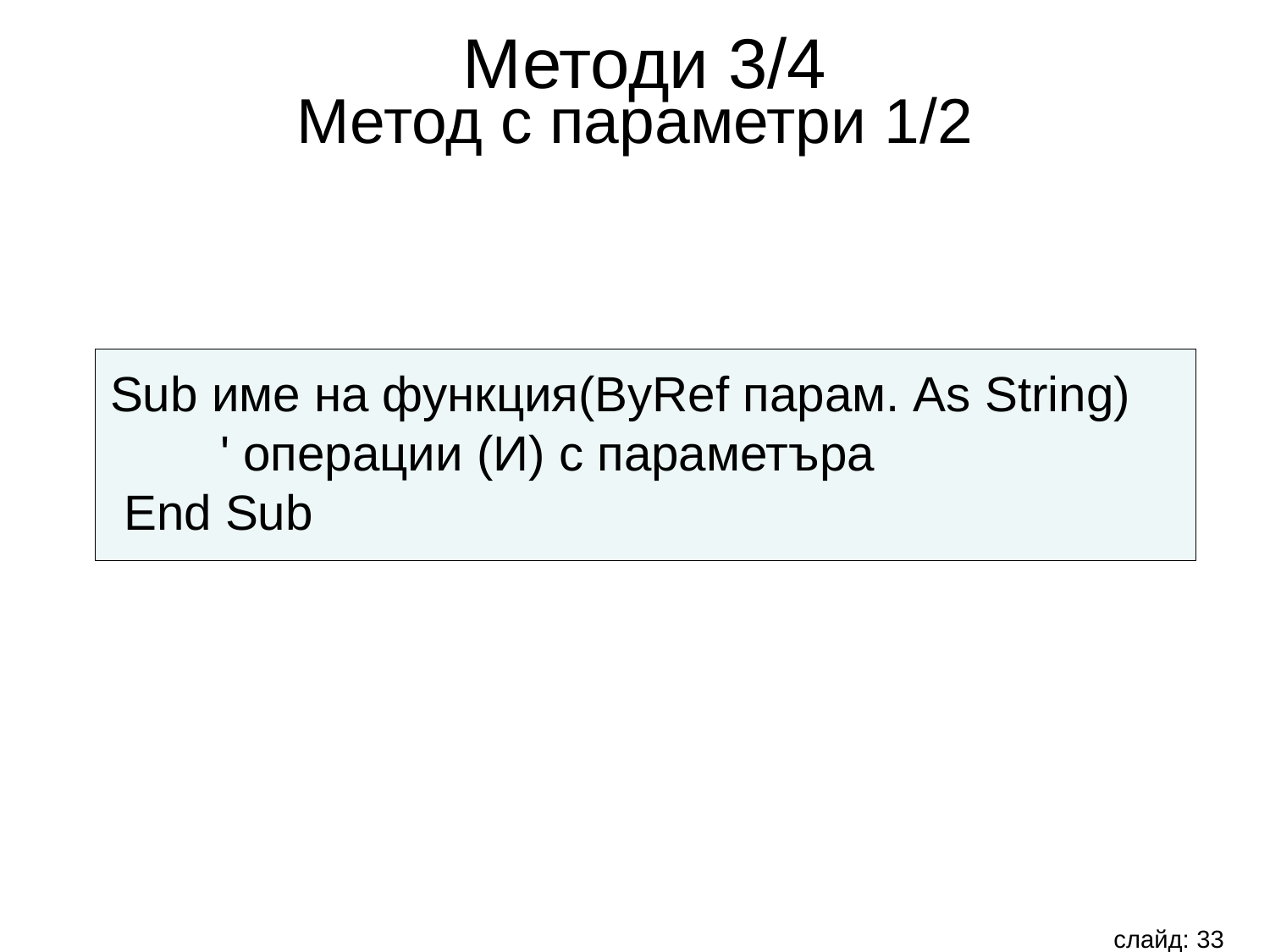

Методи 3/4
Метод с параметри 1/2

Sub име на функция(ByRef парам. As String)
        ' операции (И) с параметъра
 End Sub